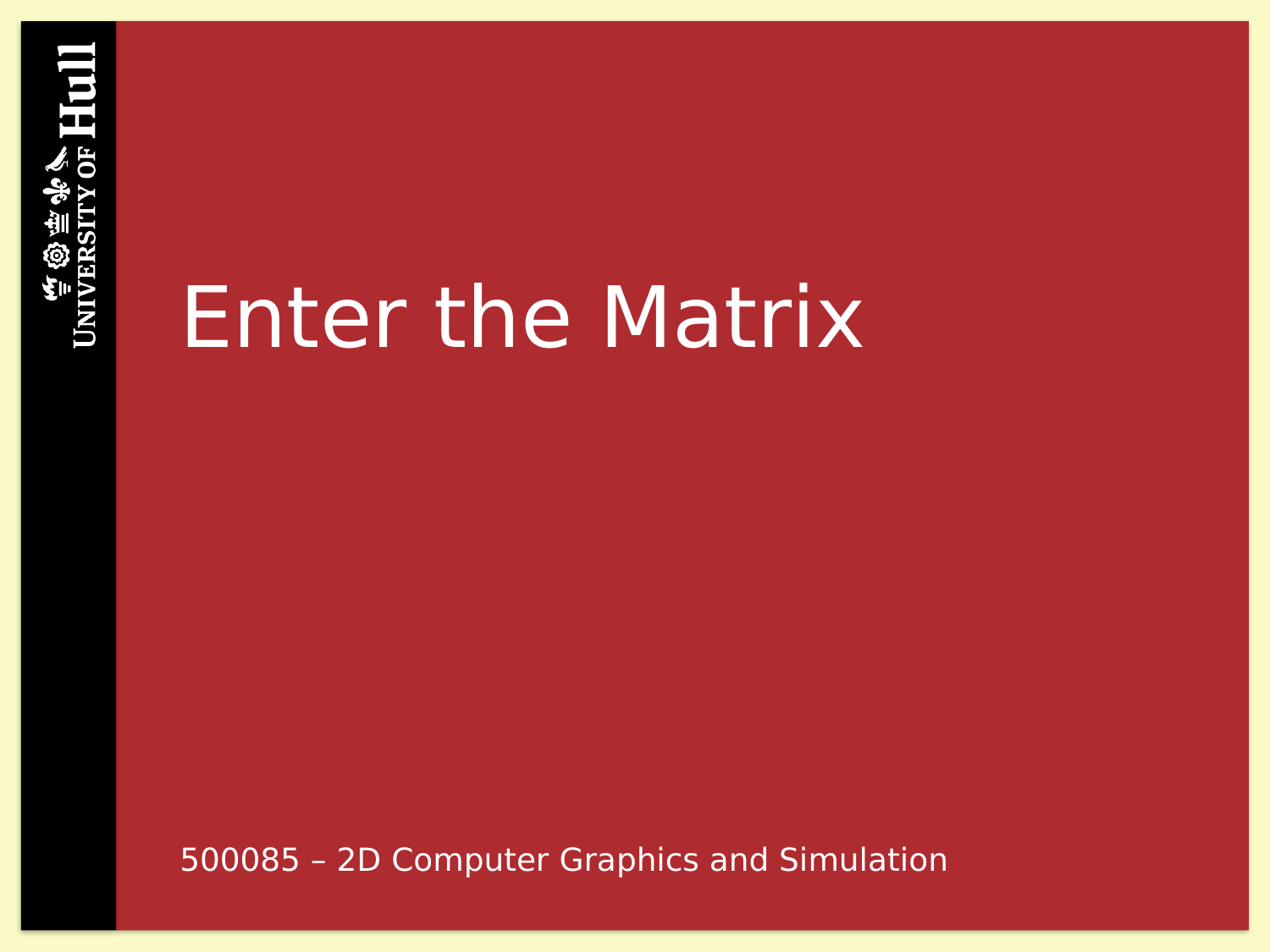

# Enter the Matrix
500085 – 2D Computer Graphics and Simulation